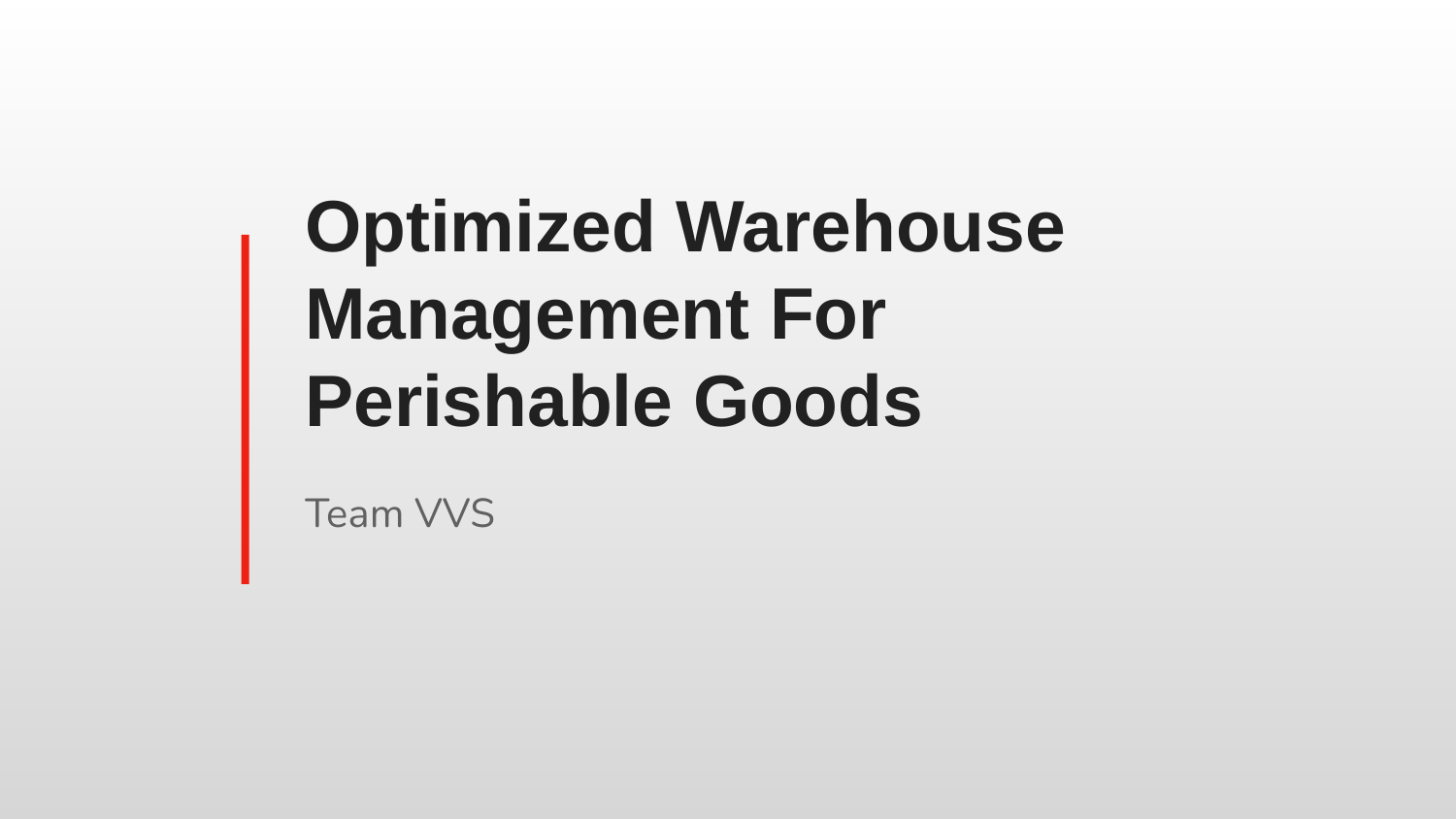

# Optimized Warehouse Management For Perishable Goods
Team VVS